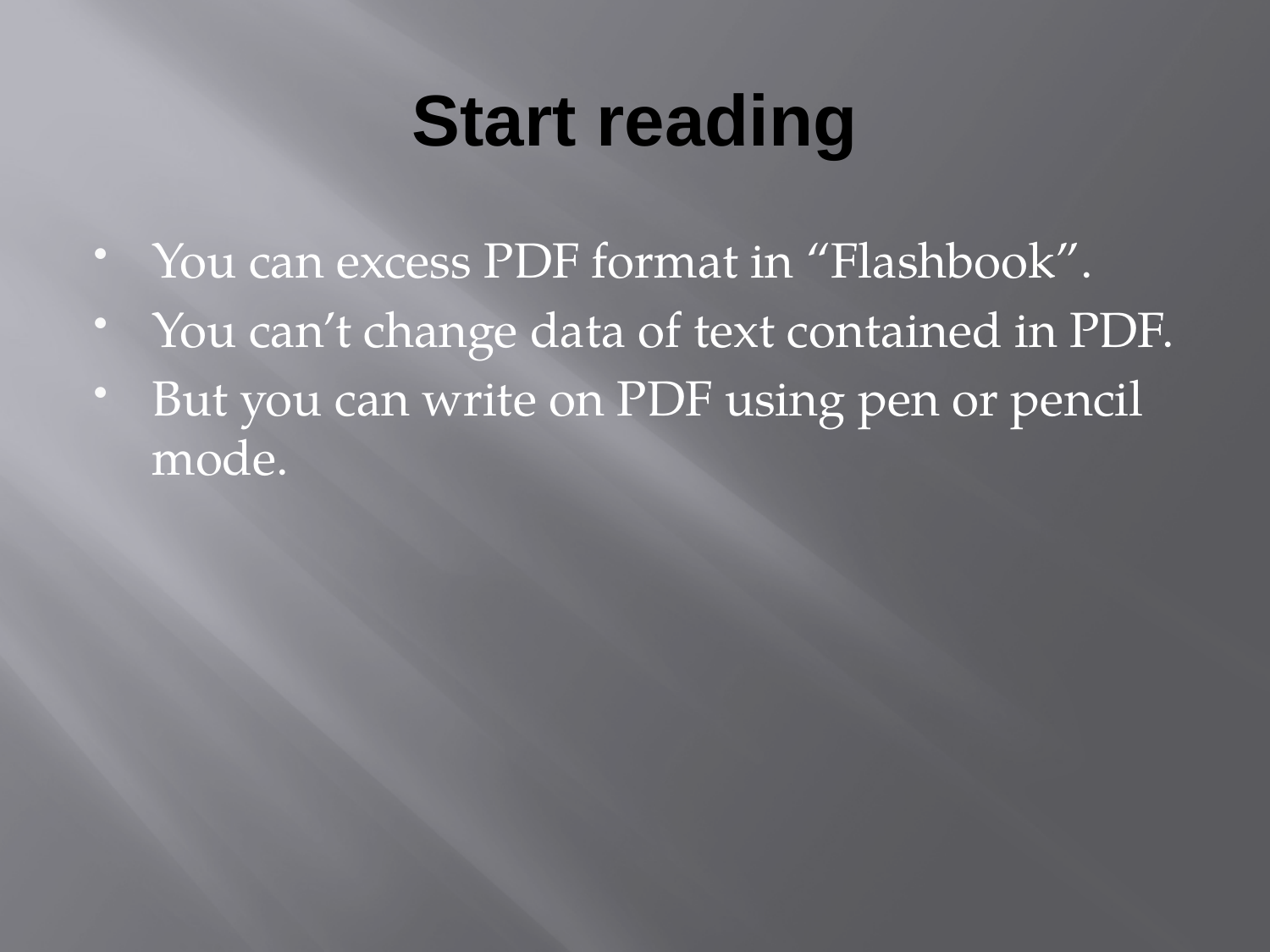

# Start reading
You can excess PDF format in “Flashbook”.
You can’t change data of text contained in PDF.
But you can write on PDF using pen or pencil mode.